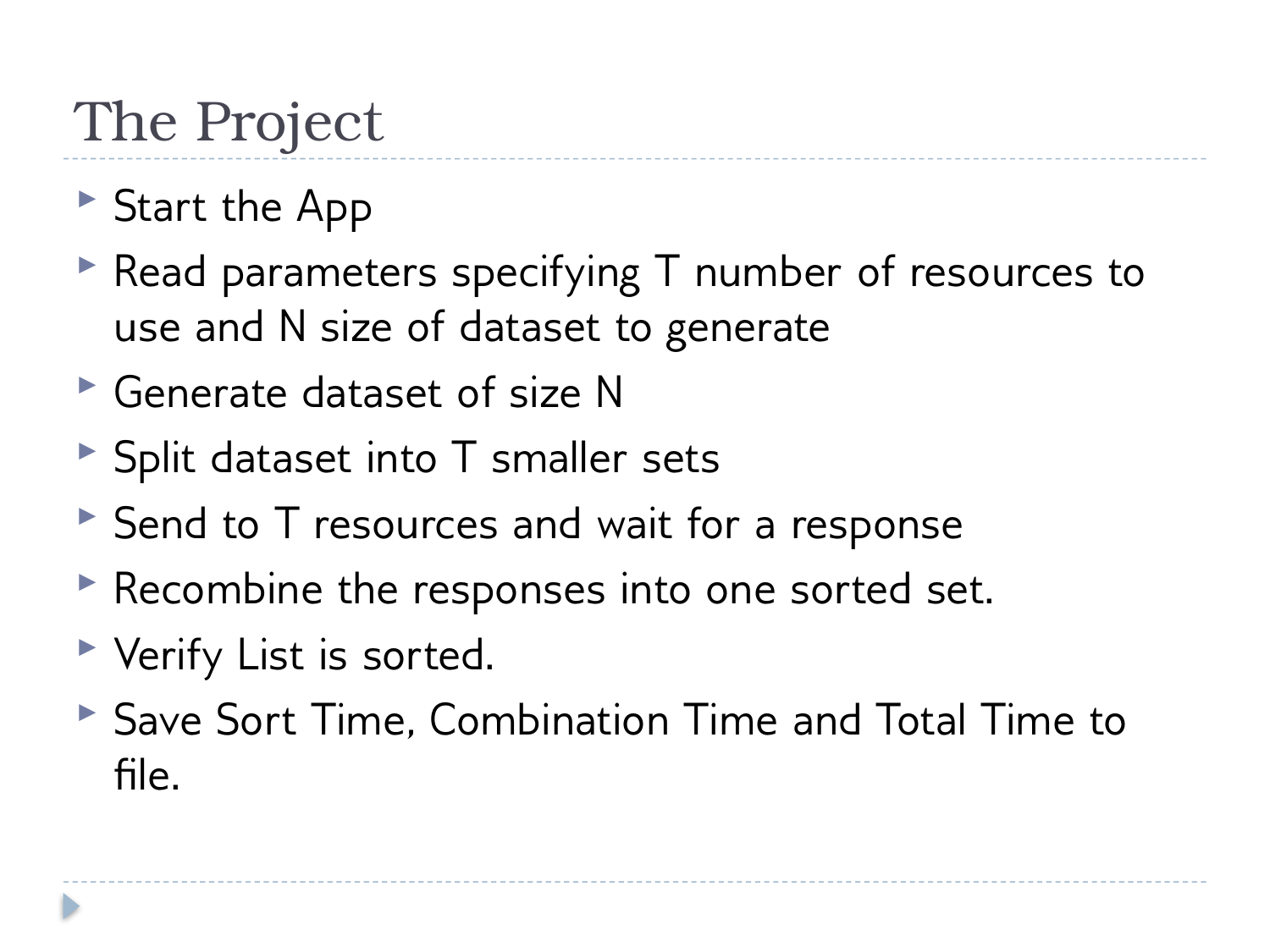

# The Project
Start the App
Read parameters specifying T number of resources to use and N size of dataset to generate
Generate dataset of size N
Split dataset into T smaller sets
Send to T resources and wait for a response
Recombine the responses into one sorted set.
Verify List is sorted.
Save Sort Time, Combination Time and Total Time to file.